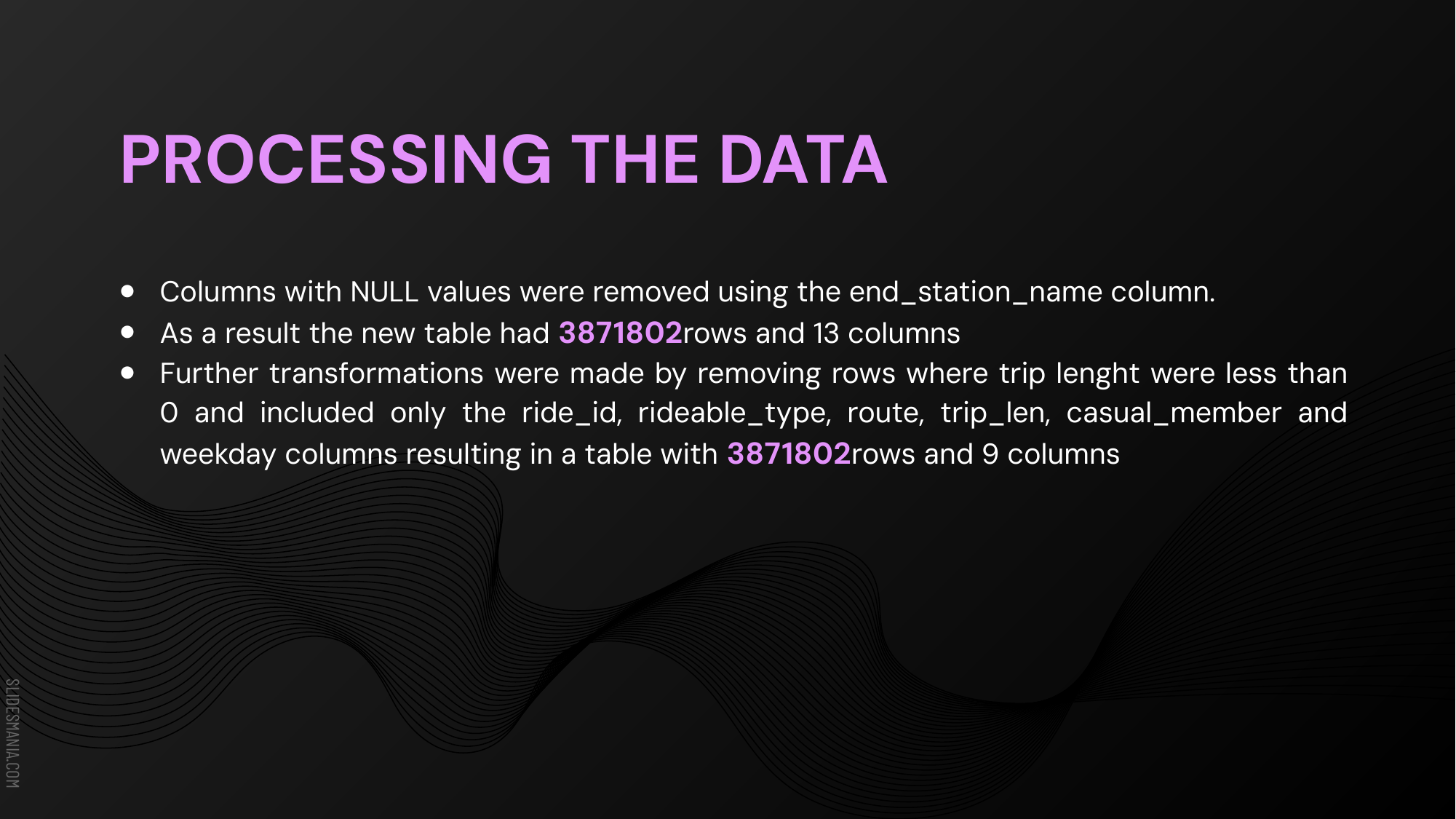

# PROCESSING THE DATA
Columns with NULL values were removed using the end_station_name column.
As a result the new table had 3871802rows and 13 columns
Further transformations were made by removing rows where trip lenght were less than 0 and included only the ride_id, rideable_type, route, trip_len, casual_member and weekday columns resulting in a table with 3871802rows and 9 columns